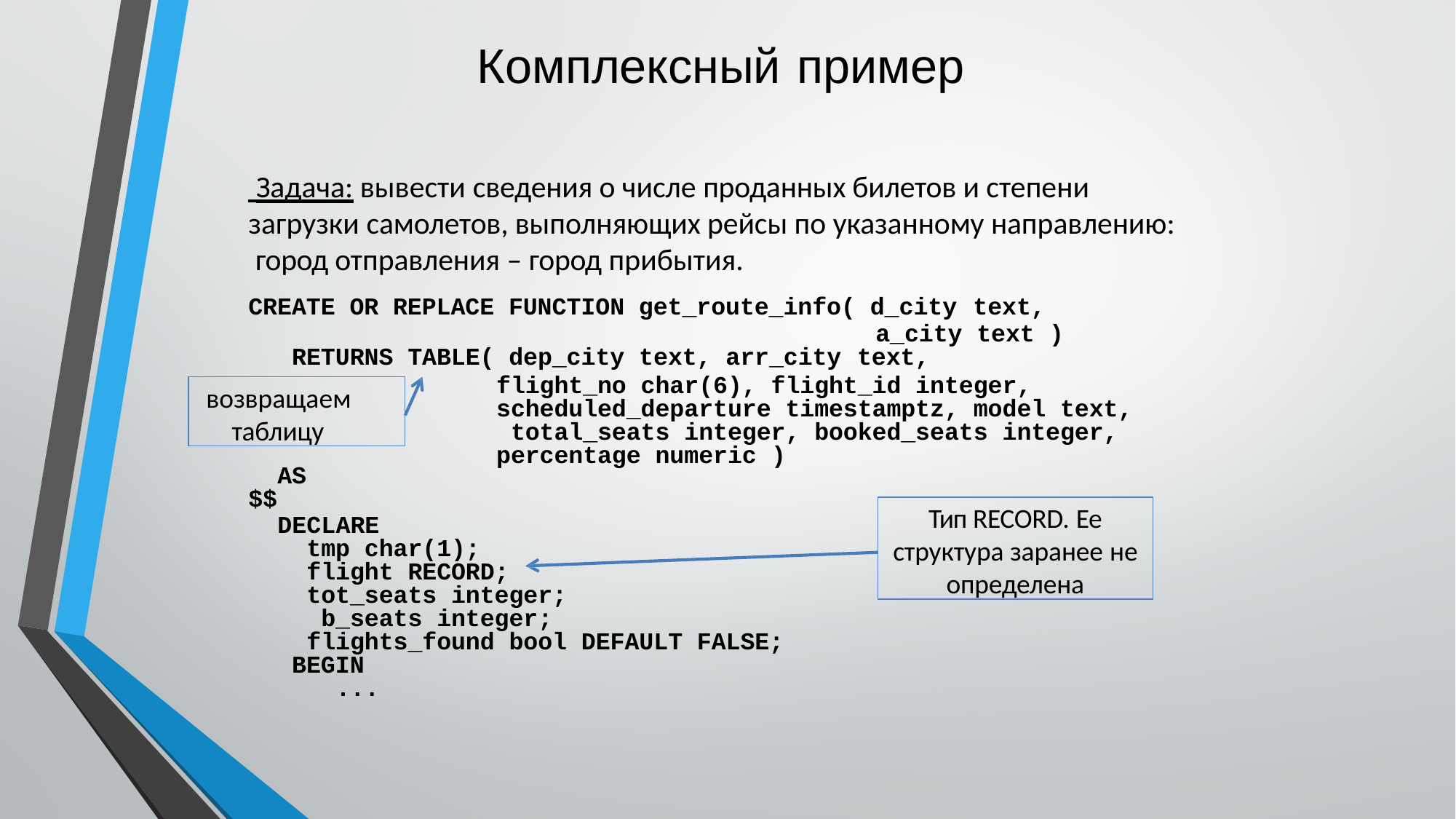

# Комплексный пример
 Задача: вывести сведения о числе проданных билетов и степени
загрузки самолетов, выполняющих рейсы по указанному направлению:  город отправления – город прибытия.
CREATE OR REPLACE FUNCTION get_route_info( d_city text,
a_city text )  RETURNS TABLE( dep_city text, arr_city text,
flight_no char(6), flight_id integer,  scheduled_departure timestamptz, model text,  total_seats integer, booked_seats integer,  percentage numeric )
возвращаем  таблицу

AS
$$
DECLARE
Тип RECORD. Ее
структура заранее не
определена
tmp char(1);  flight RECORD;  tot_seats integer;  b_seats integer;

flights_found bool DEFAULT FALSE;  BEGIN
...